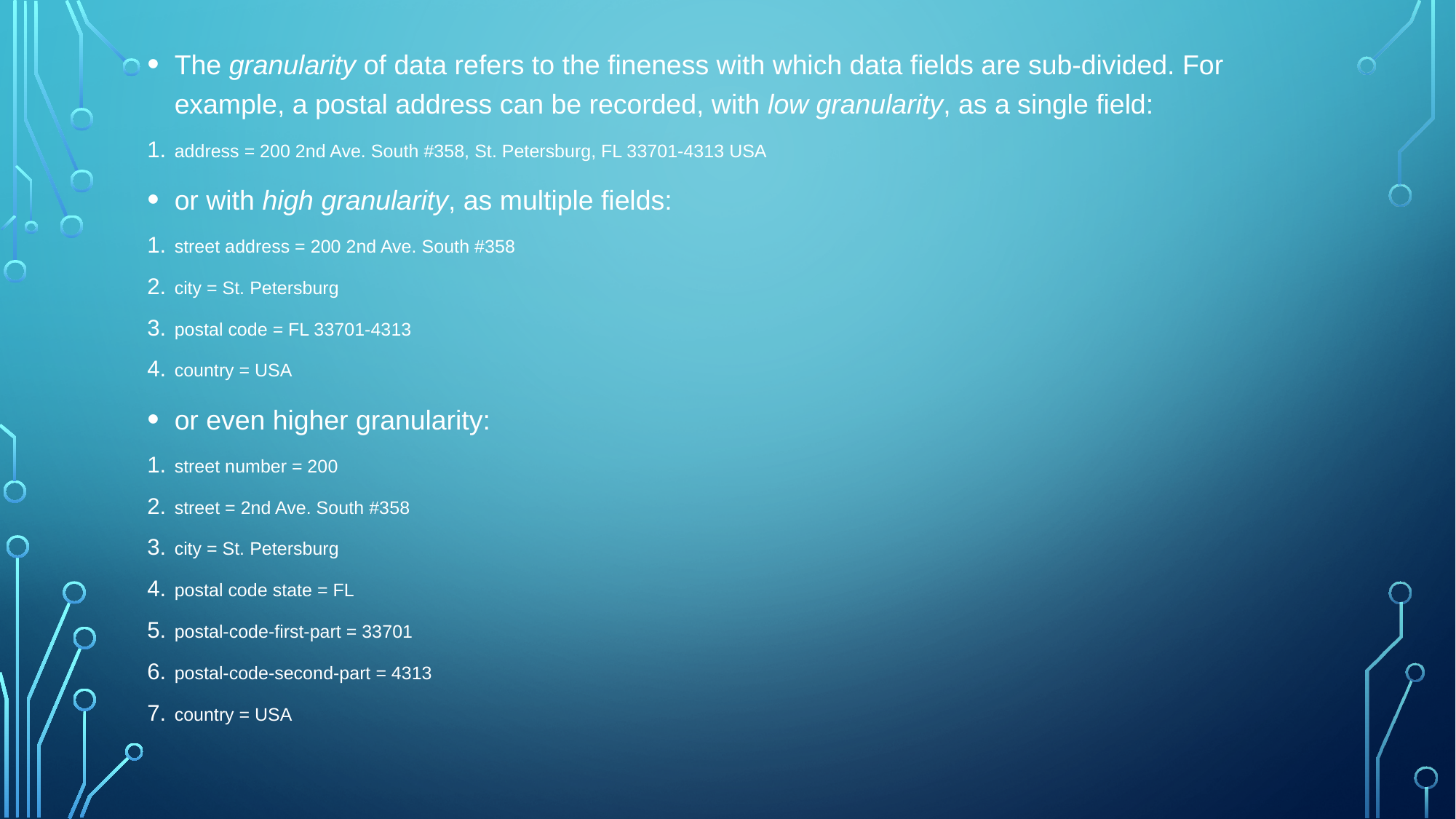

The granularity of data refers to the fineness with which data fields are sub-divided. For example, a postal address can be recorded, with low granularity, as a single field:
address = 200 2nd Ave. South #358, St. Petersburg, FL 33701-4313 USA
or with high granularity, as multiple fields:
street address = 200 2nd Ave. South #358
city = St. Petersburg
postal code = FL 33701-4313
country = USA
or even higher granularity:
street number = 200
street = 2nd Ave. South #358
city = St. Petersburg
postal code state = FL
postal-code-first-part = 33701
postal-code-second-part = 4313
country = USA